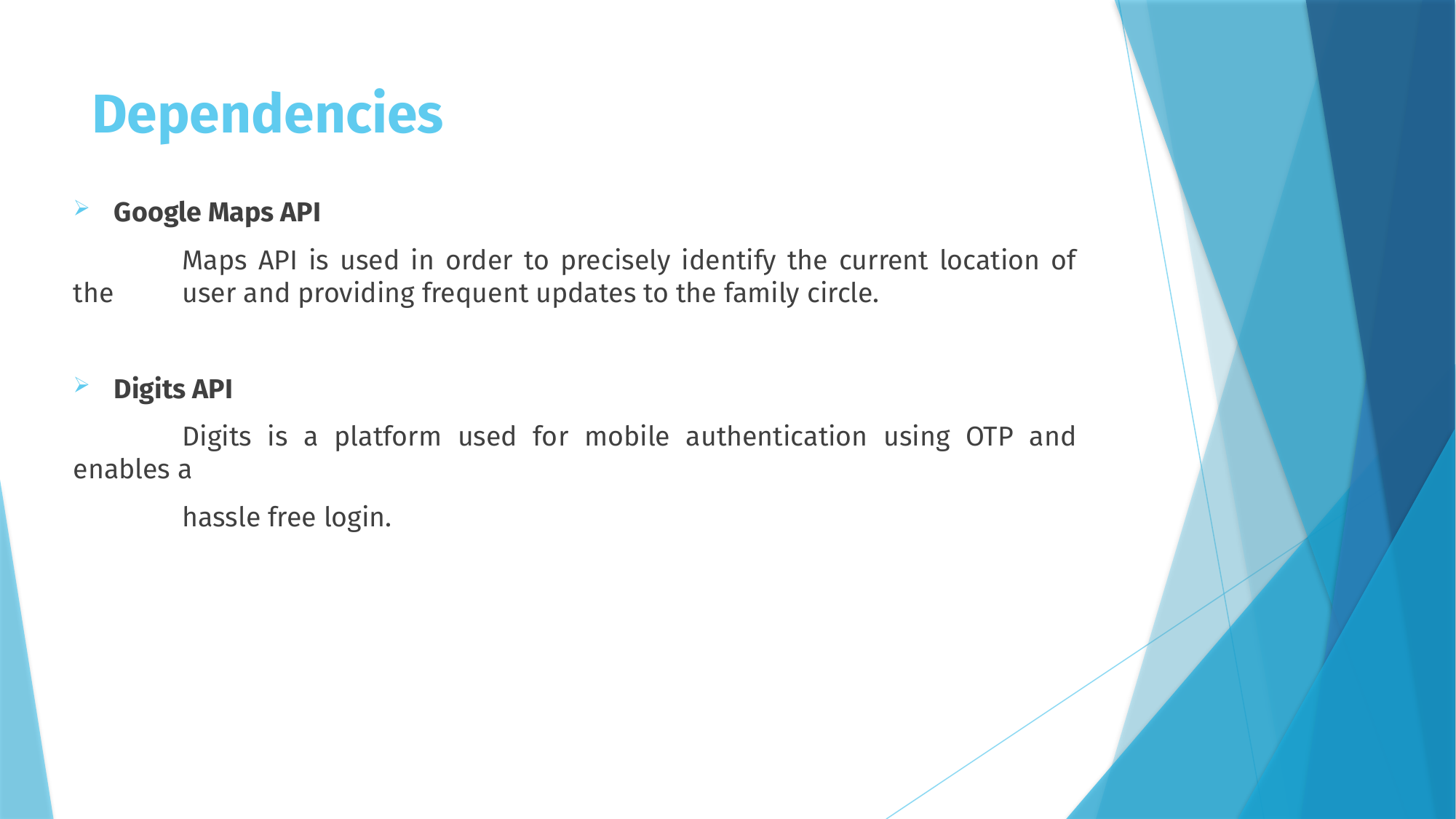

# Dependencies
Google Maps API
	Maps API is used in order to precisely identify the current location of the 	user and providing frequent updates to the family circle.

Digits API
	Digits is a platform used for mobile authentication using OTP and enables a
	hassle free login.